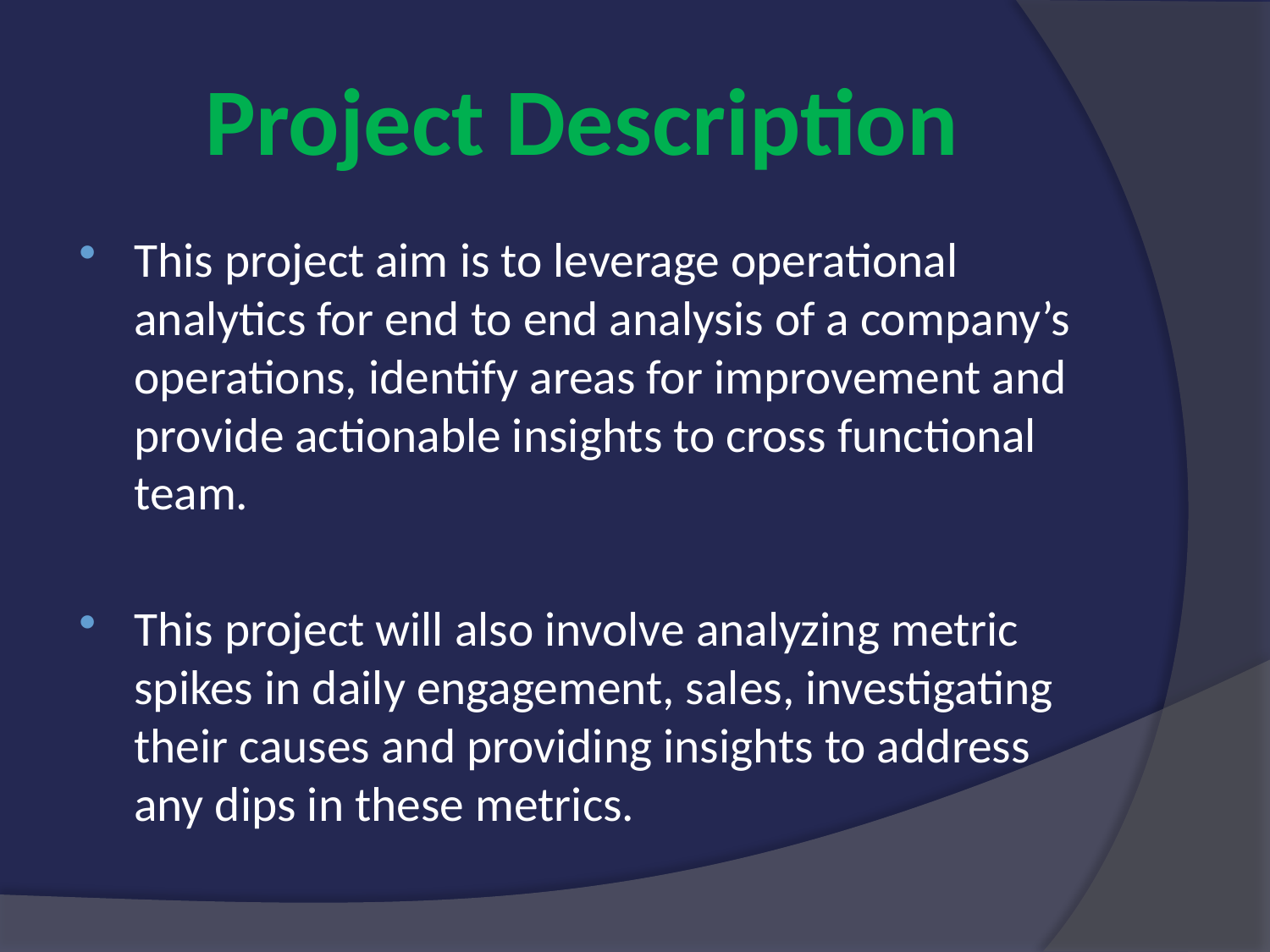

# Project Description
This project aim is to leverage operational analytics for end to end analysis of a company’s operations, identify areas for improvement and provide actionable insights to cross functional team.

This project will also involve analyzing metric spikes in daily engagement, sales, investigating their causes and providing insights to address any dips in these metrics.